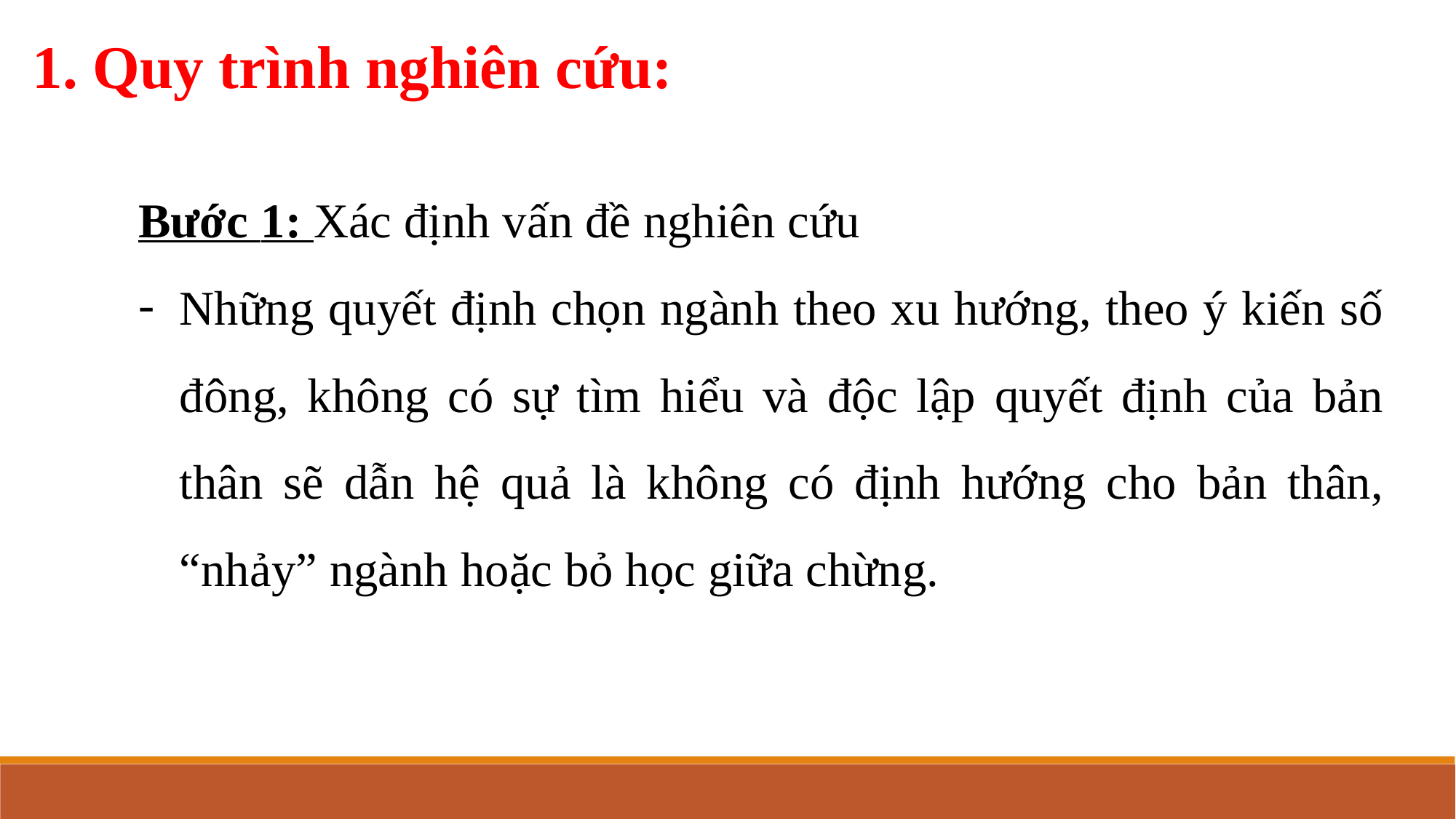

Quy trình nghiên cứu:
Bước 1: Xác định vấn đề nghiên cứu
Những quyết định chọn ngành theo xu hướng, theo ý kiến số đông, không có sự tìm hiểu và độc lập quyết định của bản thân sẽ dẫn hệ quả là không có định hướng cho bản thân, “nhảy” ngành hoặc bỏ học giữa chừng.